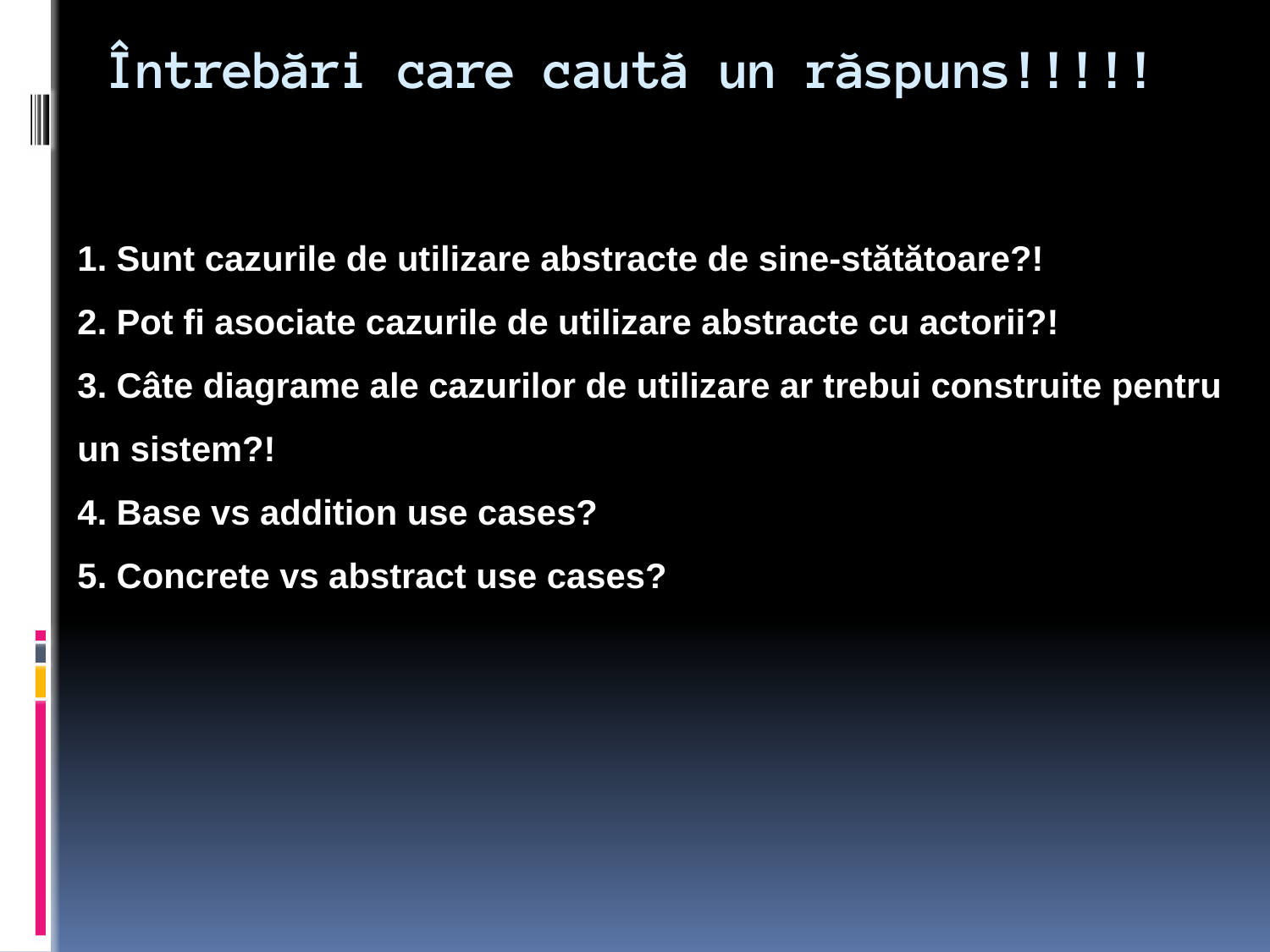

# Întrebări care caută un răspuns!!!!!
1. Sunt cazurile de utilizare abstracte de sine-stătătoare?!
2. Pot fi asociate cazurile de utilizare abstracte cu actorii?!
3. Câte diagrame ale cazurilor de utilizare ar trebui construite pentru un sistem?!
4. Base vs addition use cases?
5. Concrete vs abstract use cases?